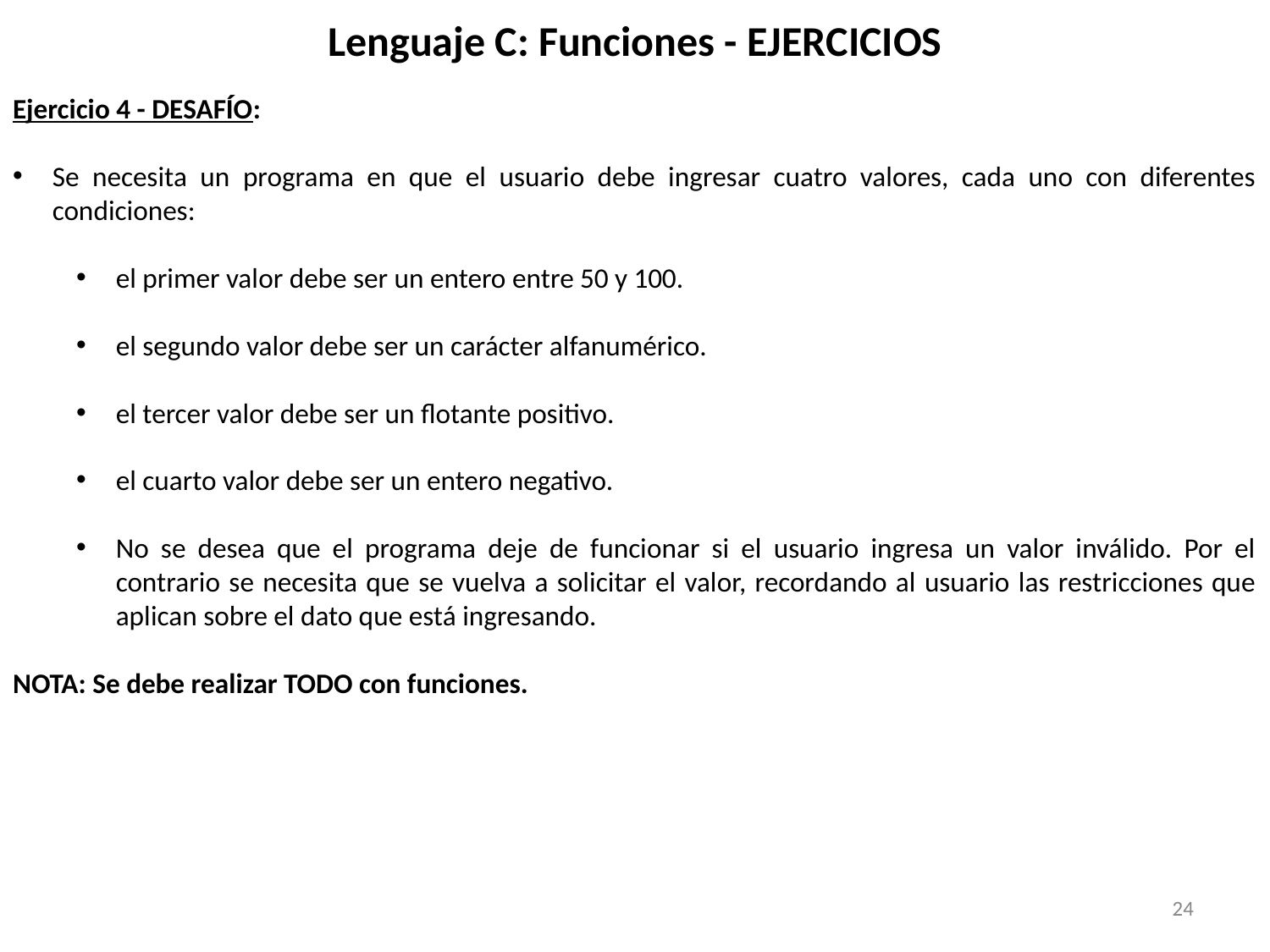

# Lenguaje C: Funciones - EJERCICIOS
Ejercicio 4 - DESAFÍO:

Se necesita un programa en que el usuario debe ingresar cuatro valores, cada uno con diferentes condiciones:

el primer valor debe ser un entero entre 50 y 100.

el segundo valor debe ser un carácter alfanumérico.

el tercer valor debe ser un flotante positivo.

el cuarto valor debe ser un entero negativo.

No se desea que el programa deje de funcionar si el usuario ingresa un valor inválido. Por el contrario se necesita que se vuelva a solicitar el valor, recordando al usuario las restricciones que aplican sobre el dato que está ingresando.

NOTA: Se debe realizar TODO con funciones.
24